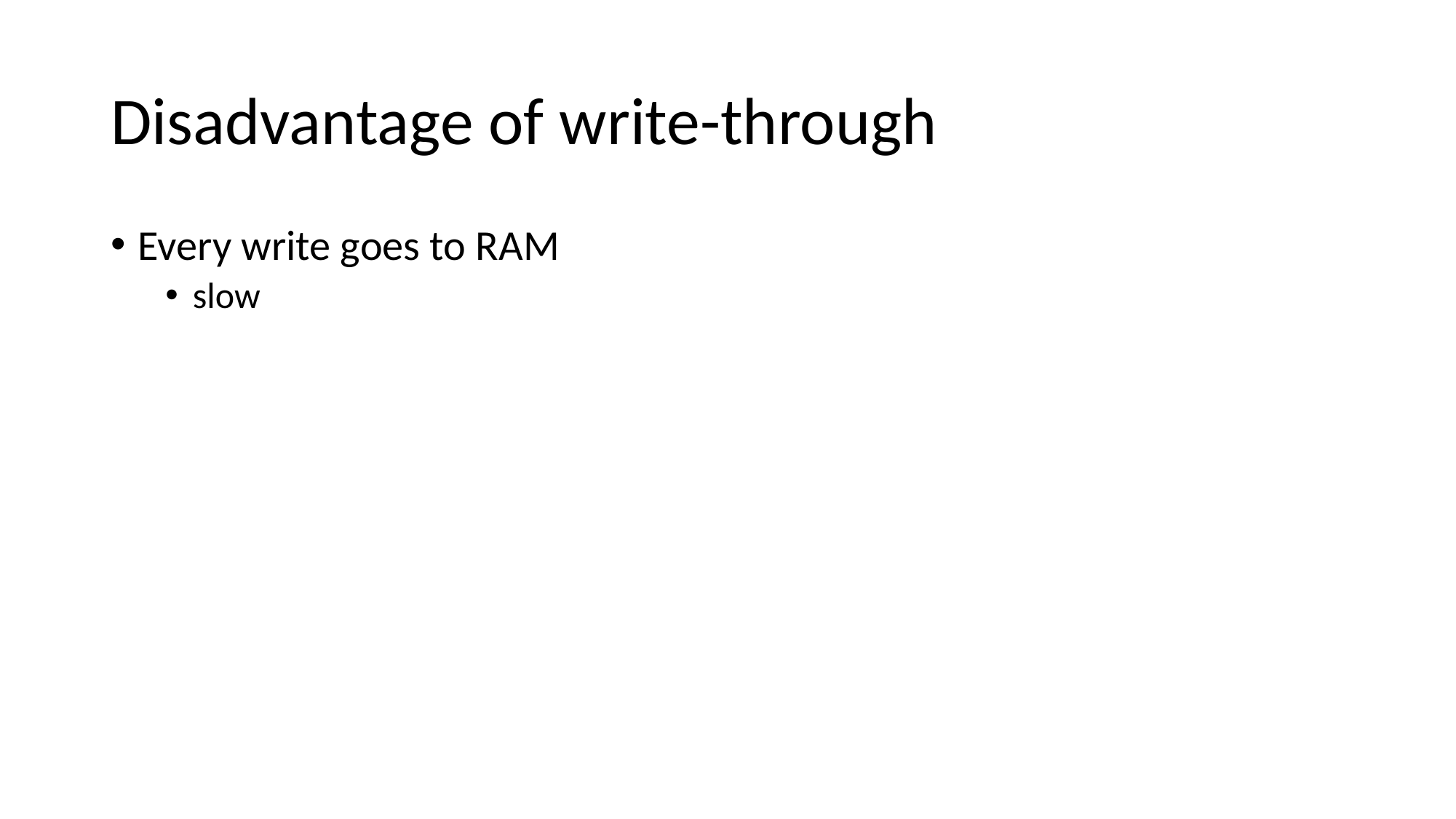

# Disadvantage of write-through
Every write goes to RAM
slow